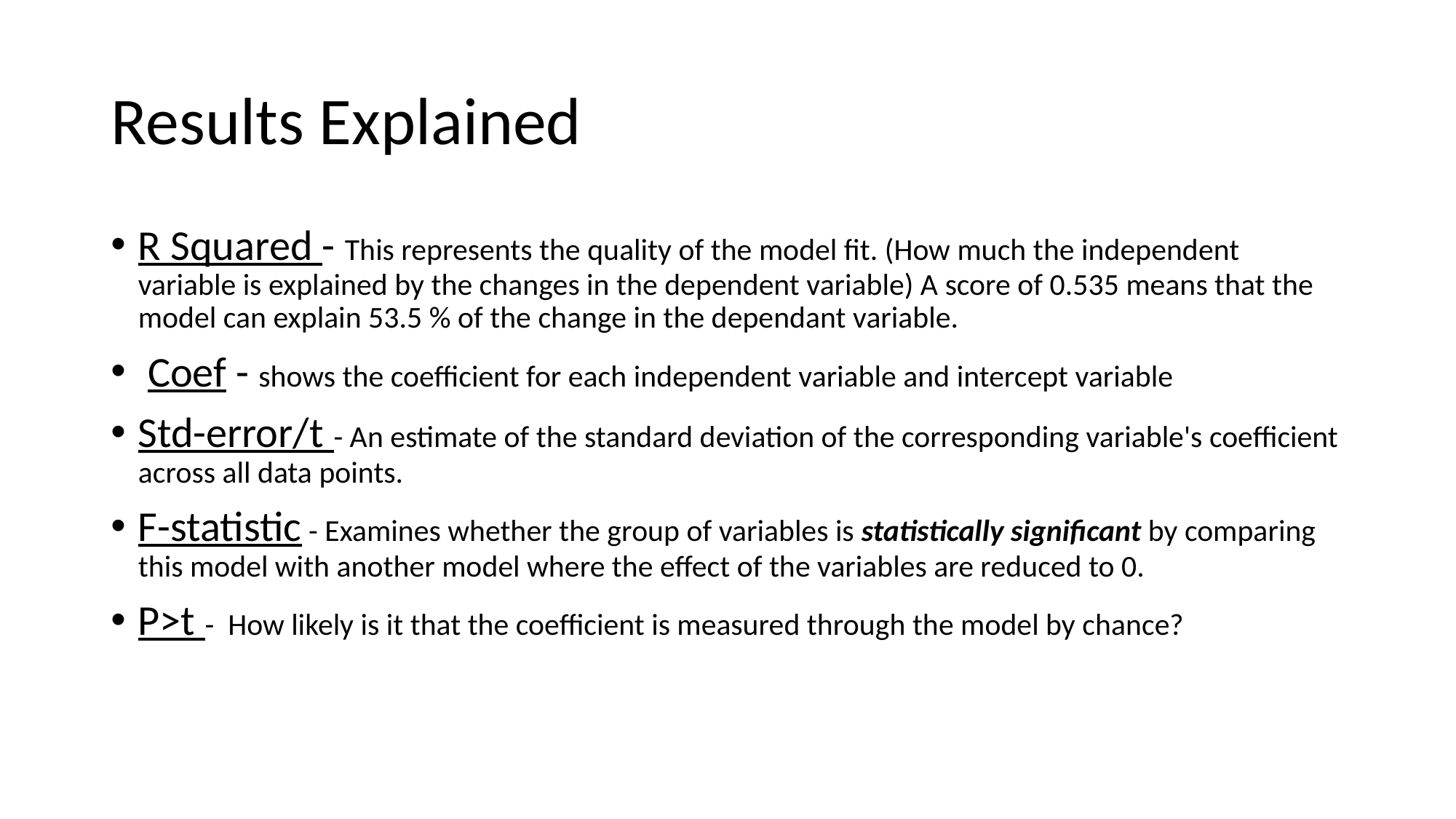

# Results Explained
R Squared - This represents the quality of the model fit. (How much the independent variable is explained by the changes in the dependent variable) A score of 0.535 means that the model can explain 53.5 % of the change in the dependant variable.
 Coef - shows the coefficient for each independent variable and intercept variable
Std-error/t - An estimate of the standard deviation of the corresponding variable's coefficient across all data points.
F-statistic - Examines whether the group of variables is statistically significant by comparing this model with another model where the effect of the variables are reduced to 0.
P>t -  How likely is it that the coefficient is measured through the model by chance?